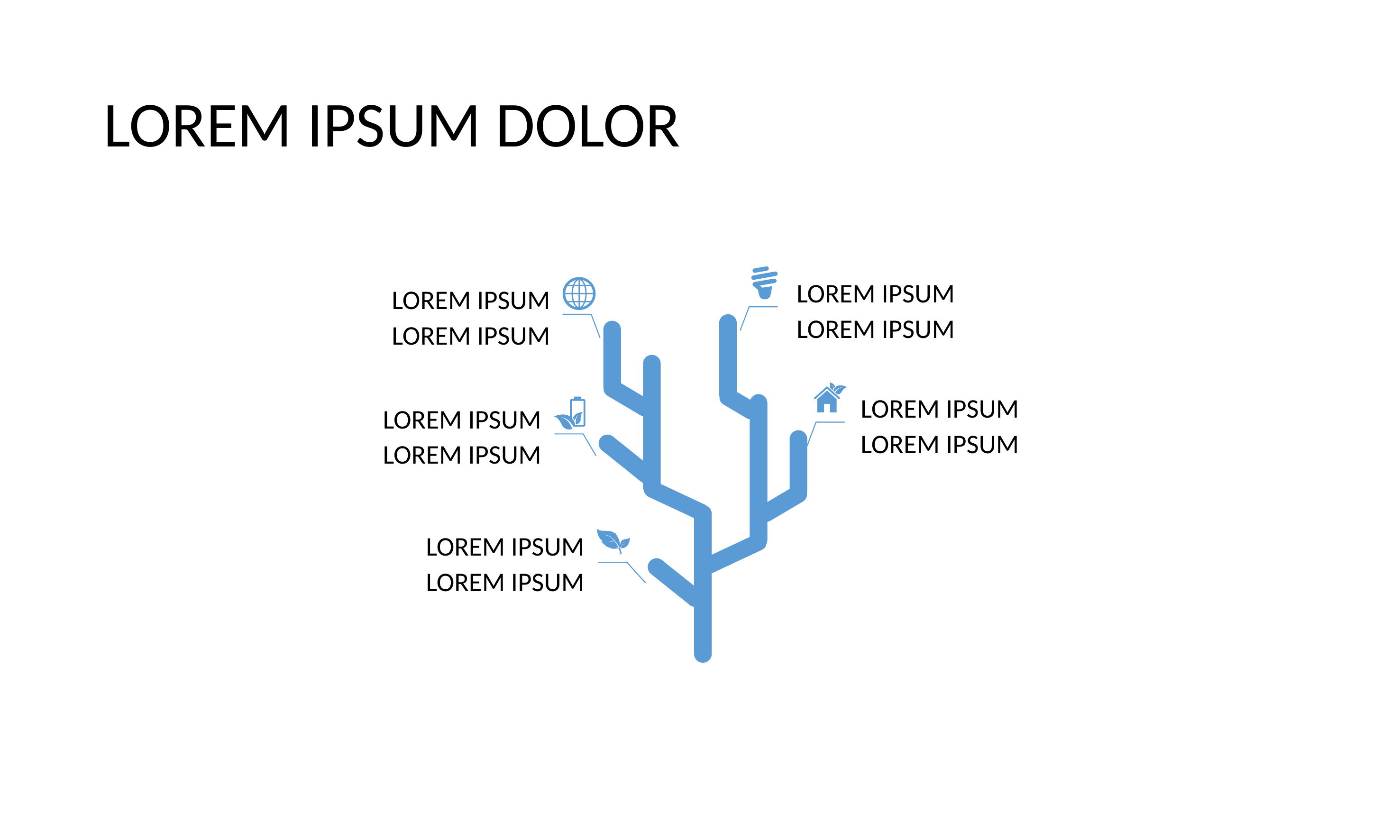

# LOREM IPSUM DOLOR

LOREM IPSUM
LOREM IPSUM
LOREM IPSUM
LOREM IPSUM

LOREM IPSUM
LOREM IPSUM

LOREM IPSUM
LOREM IPSUM

LOREM IPSUM
LOREM IPSUM